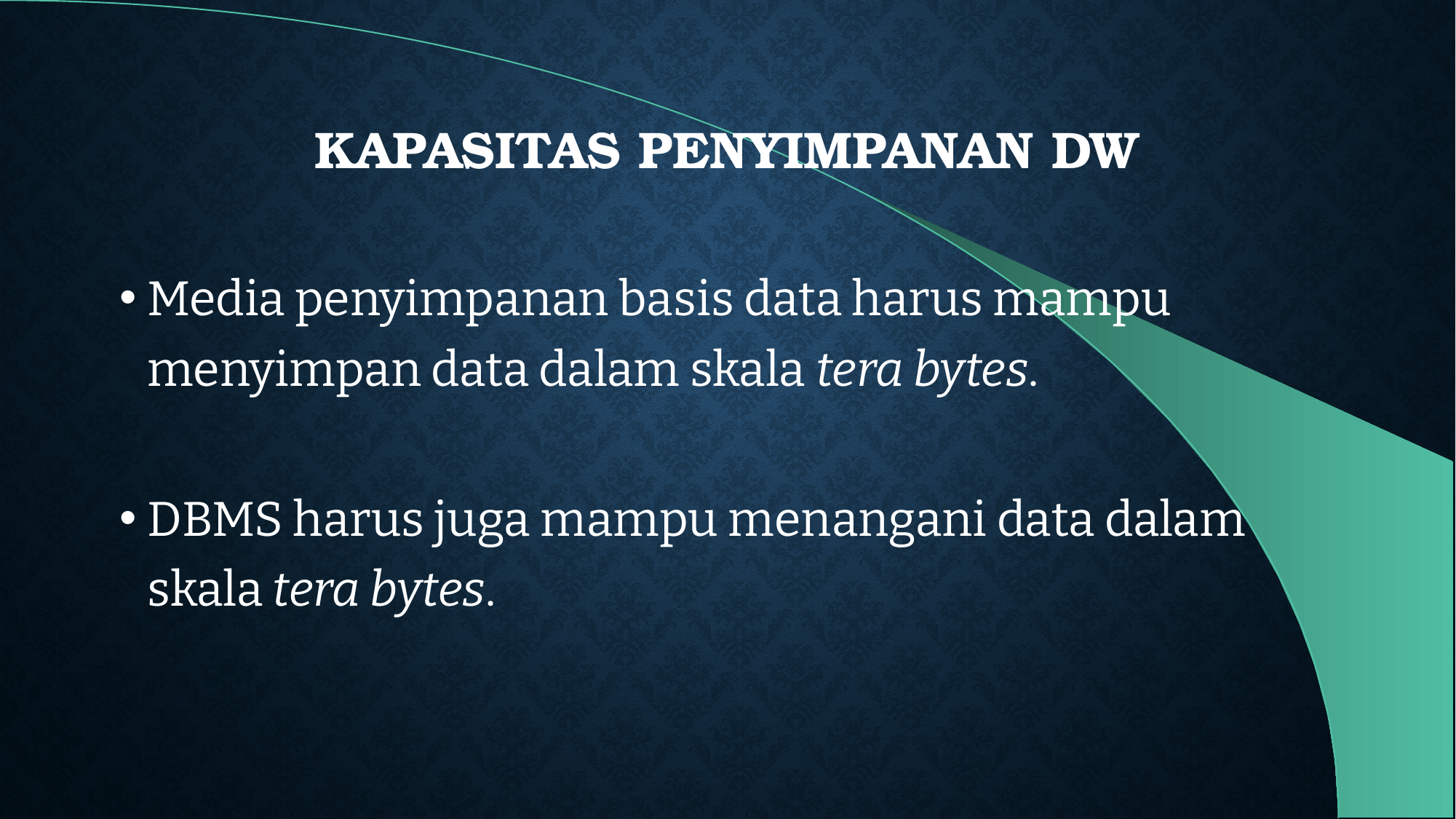

# KAPASITAS PENYIMPANAN DW
Media penyimpanan basis data harus mampu menyimpan data dalam skala tera bytes.

DBMS harus juga mampu menangani data dalam skala tera bytes.